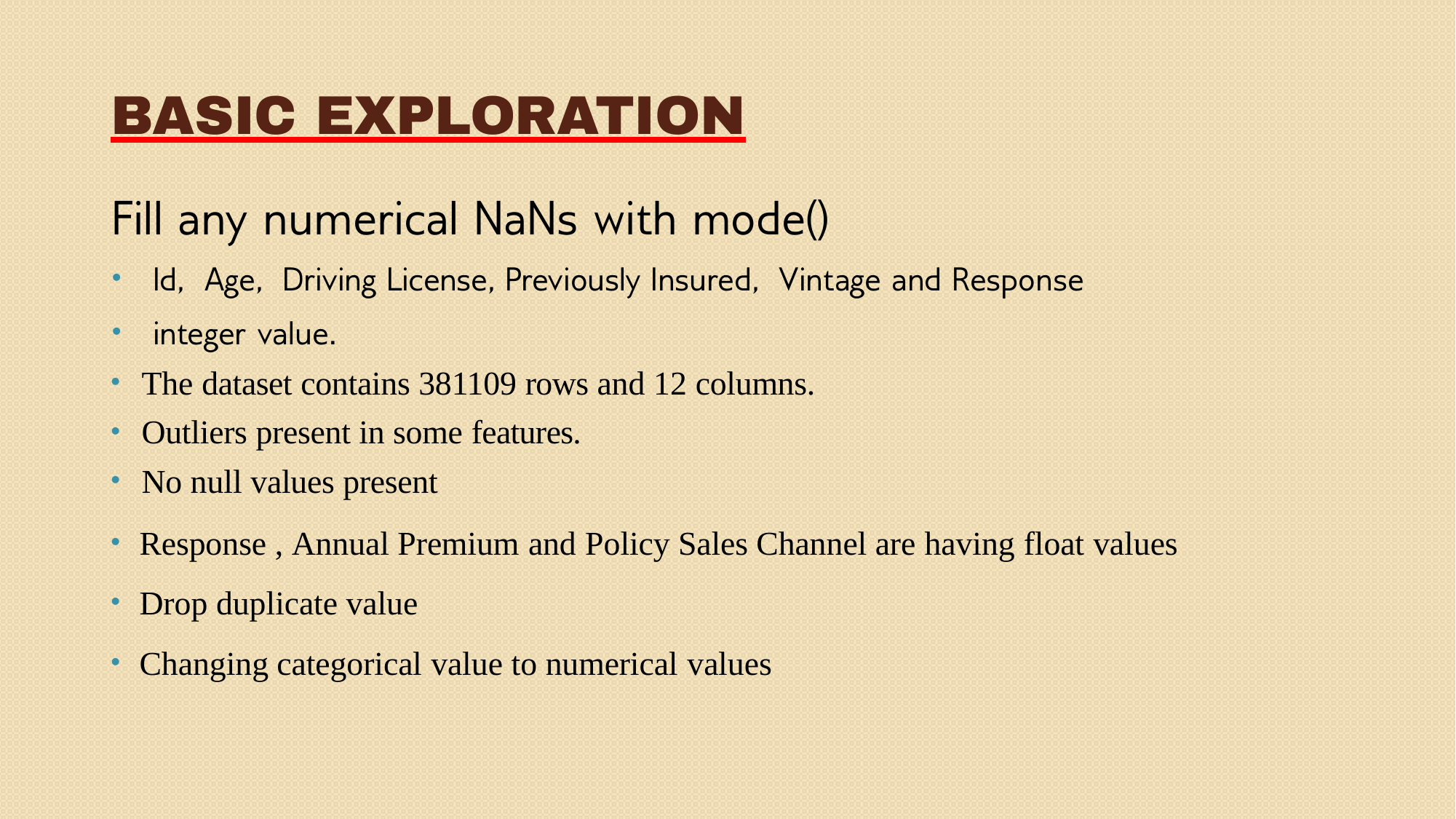

# BASIC EXPLORATION
Fill any numerical NaNs with mode()
Id,  Age,  Driving License, Previously Insured,  Vintage and Response
integer value.
The dataset contains 381109 rows and 12 columns.
Outliers present in some features.
No null values present
 Response , Annual Premium and Policy Sales Channel are having float values
 Drop duplicate value
 Changing categorical value to numerical values